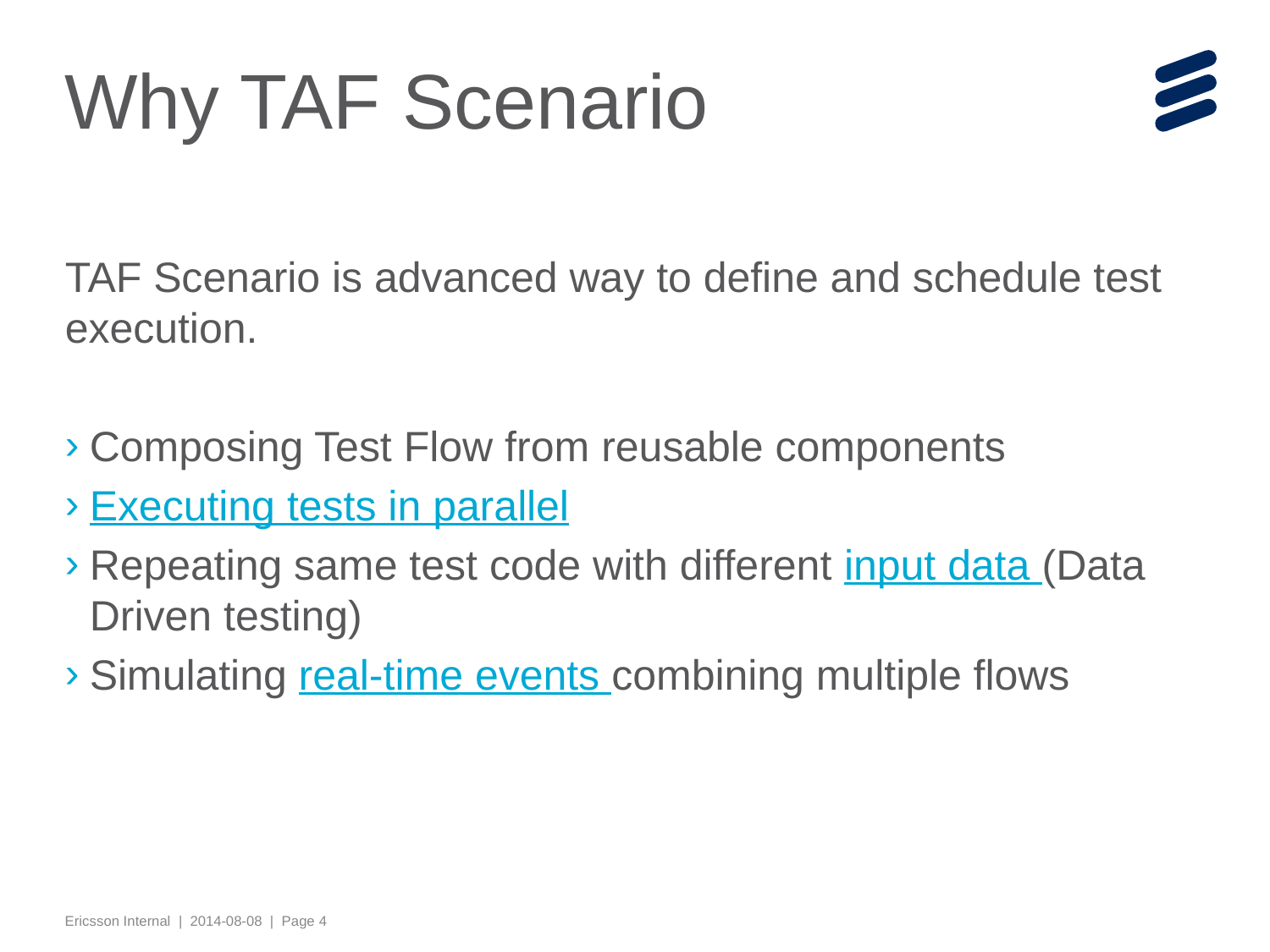

# Why TAF Scenario
TAF Scenario is advanced way to define and schedule test execution.

Composing Test Flow from reusable components
Executing tests in parallel
Repeating same test code with different input data (Data Driven testing)
Simulating real-time events combining multiple flows